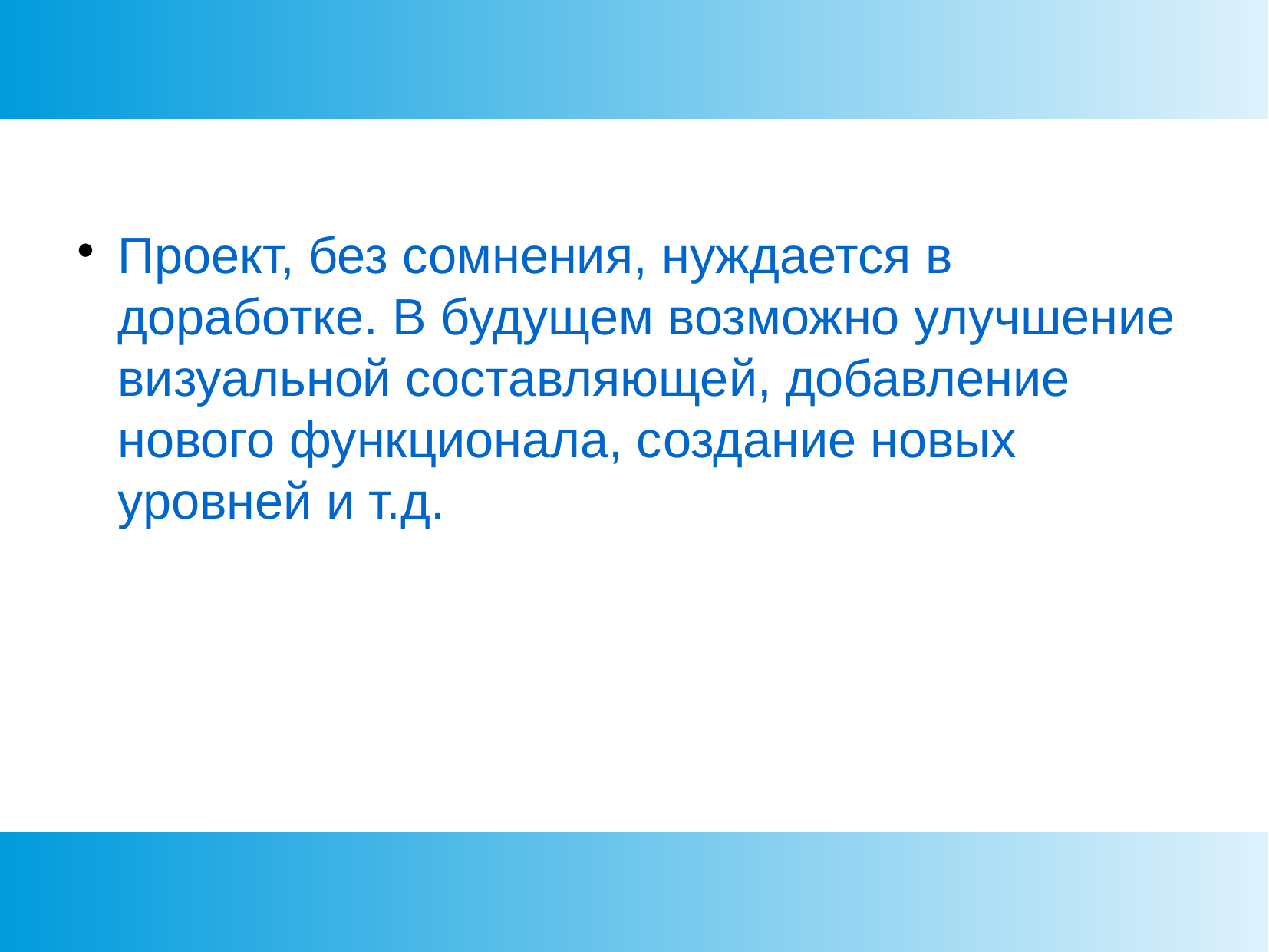

Проект, без сомнения, нуждается в доработке. В будущем возможно улучшение визуальной составляющей, добавление нового функционала, создание новых уровней и т.д.